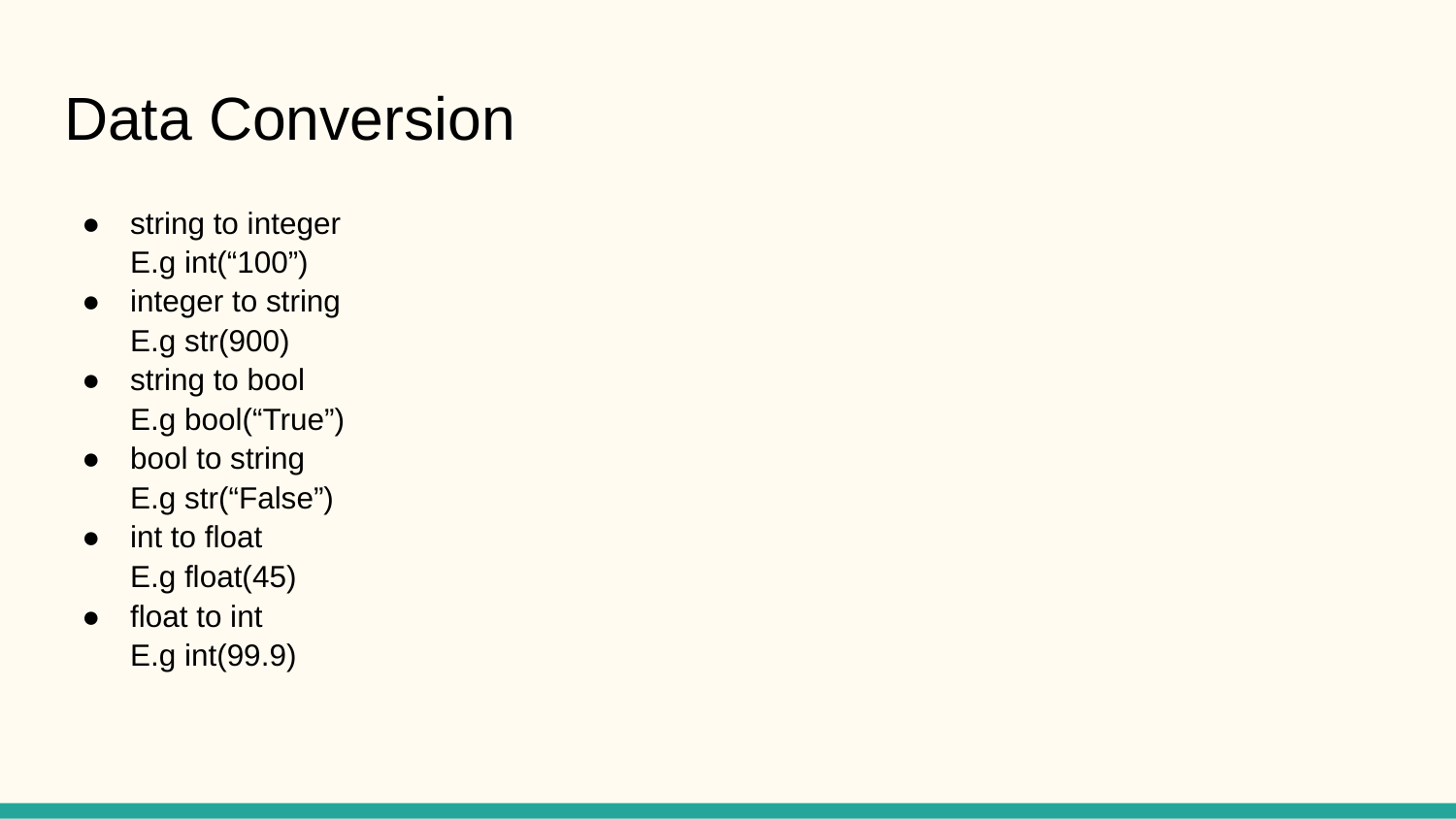

# Data Conversion
string to integer
E.g int(“100”)
integer to string
E.g str(900)
string to bool
E.g bool(“True”)
bool to string
E.g str(“False”)
int to float
E.g float(45)
float to int
E.g int(99.9)